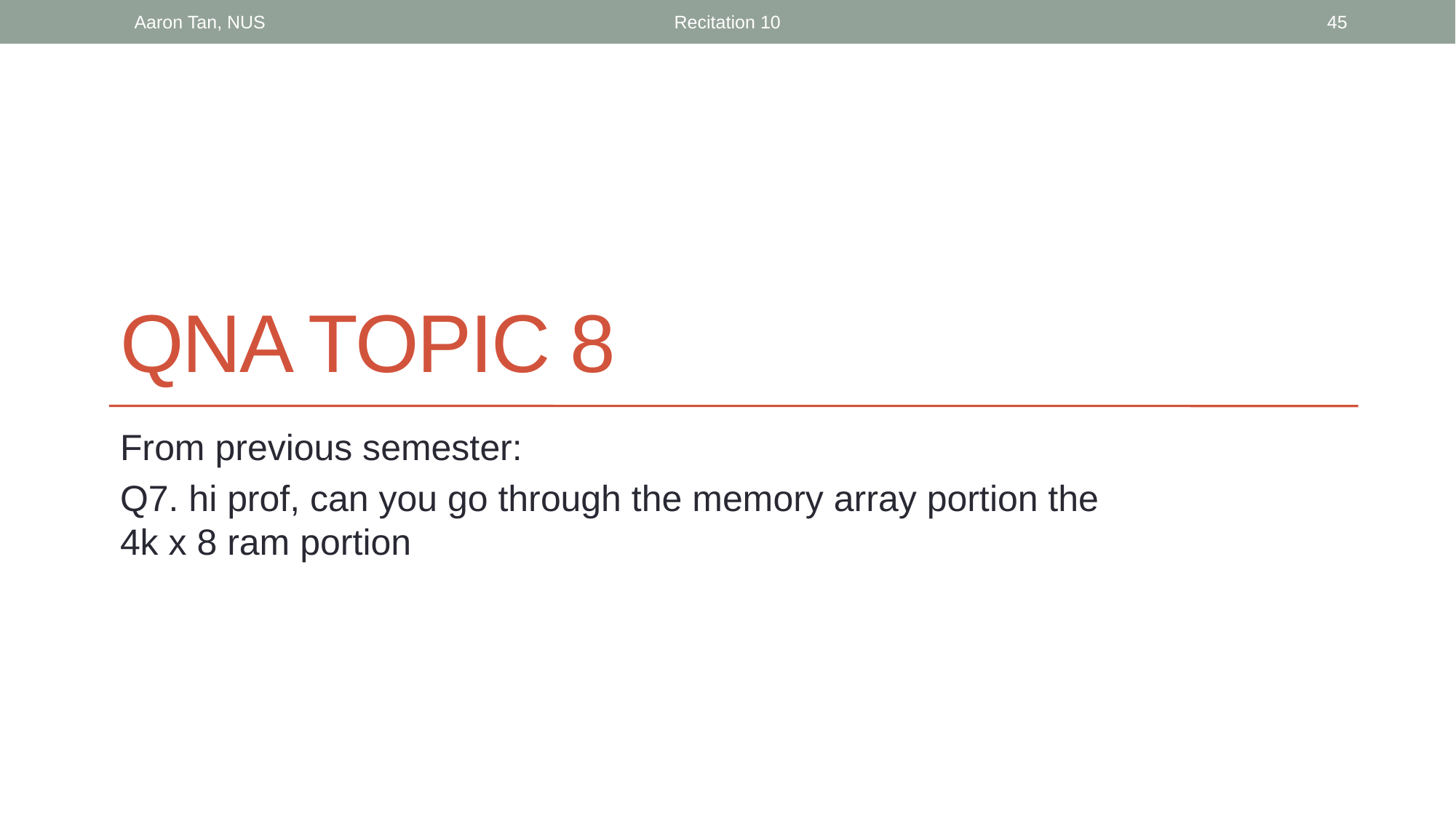

Aaron Tan, NUS
Recitation 10
45
# QnA Topic 8
From previous semester:
Q7. hi prof, can you go through the memory array portion the 4k x 8 ram portion